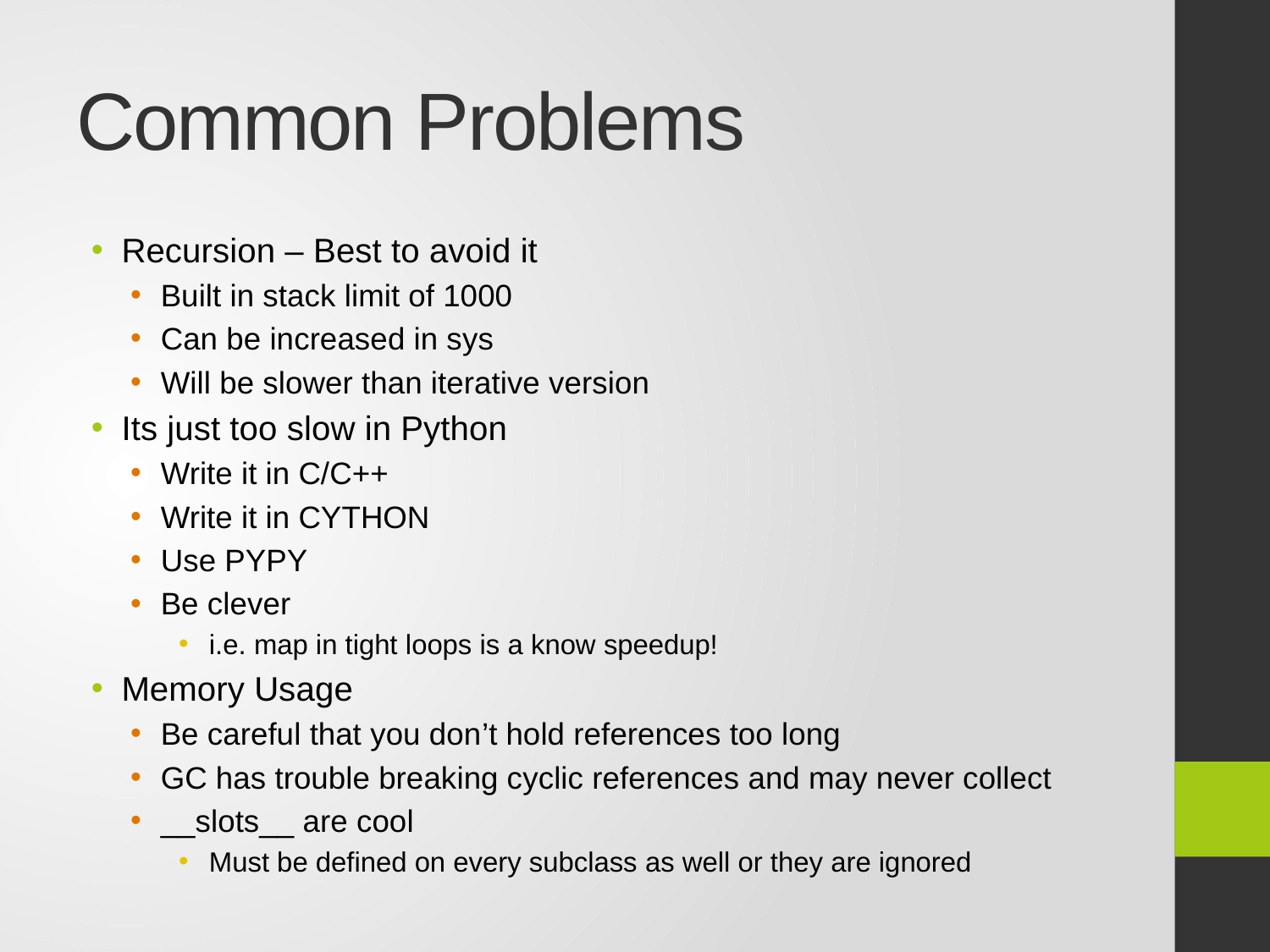

# Common Problems
Recursion – Best to avoid it
Built in stack limit of 1000
Can be increased in sys
Will be slower than iterative version
Its just too slow in Python
Write it in C/C++
Write it in CYTHON
Use PYPY
Be clever
i.e. map in tight loops is a know speedup!
Memory Usage
Be careful that you don’t hold references too long
GC has trouble breaking cyclic references and may never collect
__slots__ are cool
Must be defined on every subclass as well or they are ignored